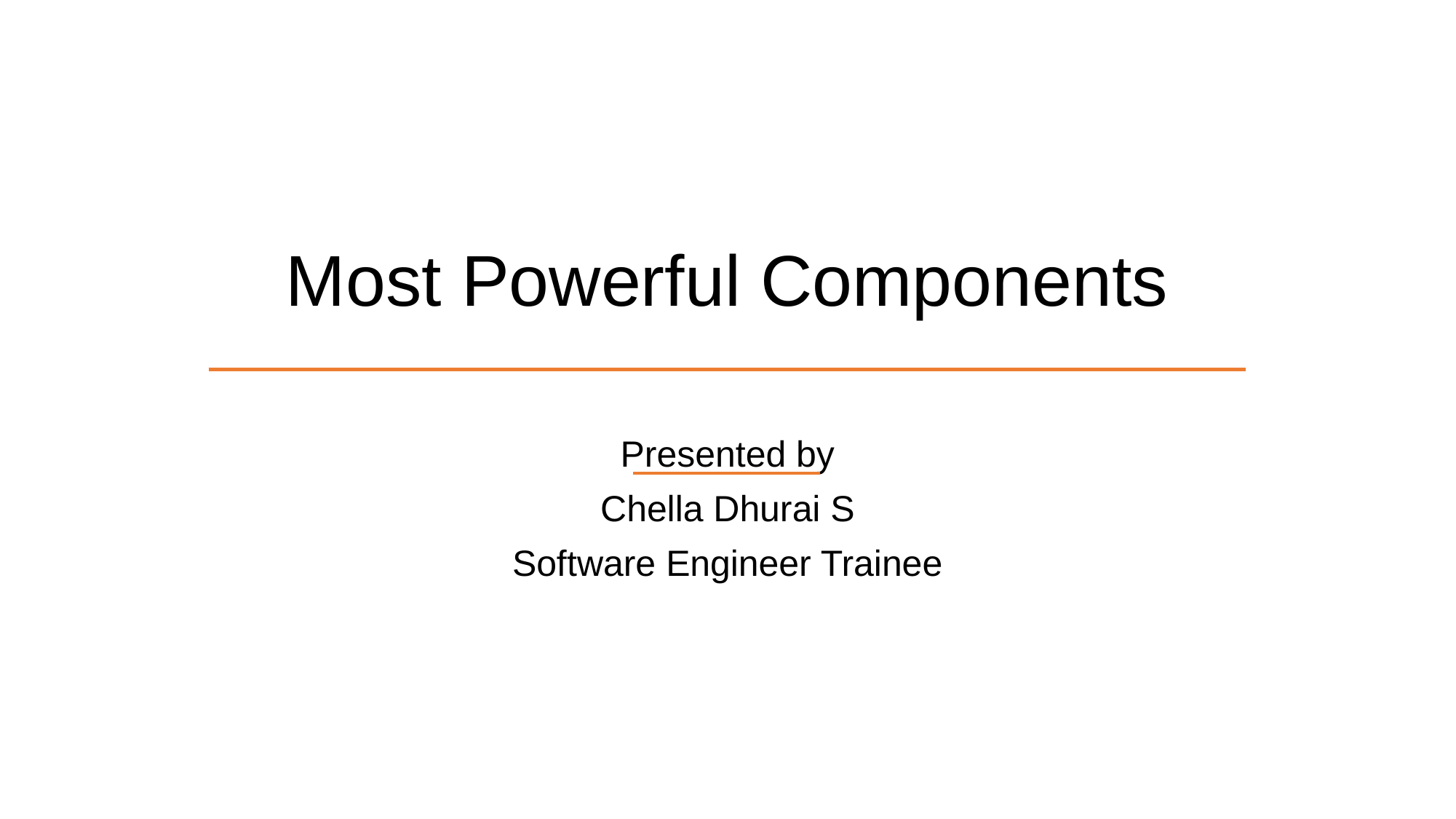

# Most Powerful Components
Presented by
Chella Dhurai S
Software Engineer Trainee